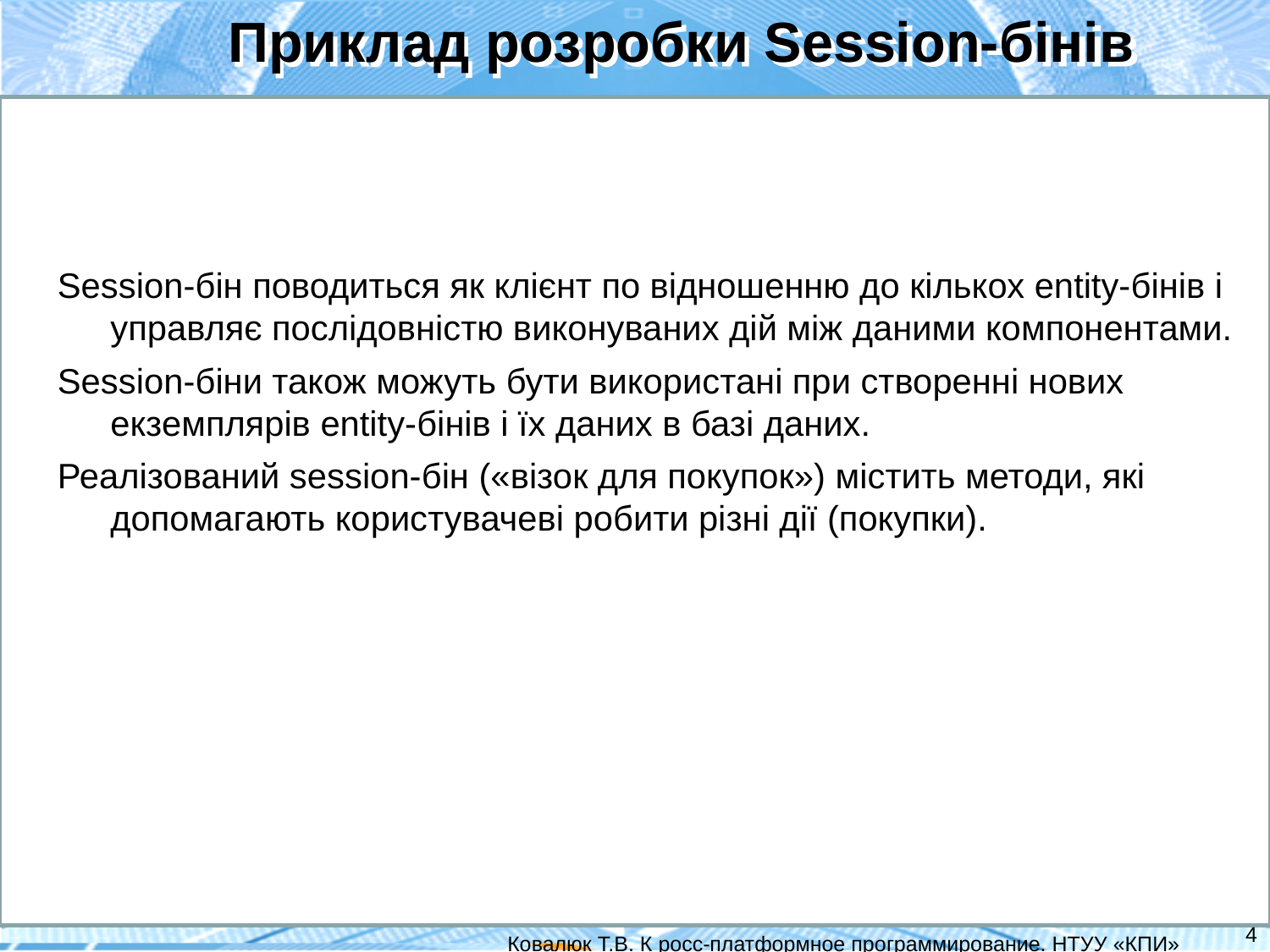

Приклад розробки Session-бінів
Session-бін поводиться як клієнт по відношенню до кількох entity-бінів і управляє послідовністю виконуваних дій між даними компонентами.
Session-біни також можуть бути використані при створенні нових екземплярів entity-бінів і їх даних в базі даних.
Реалізований session-бін («візок для покупок») містить методи, які допомагають користувачеві робити різні дії (покупки).